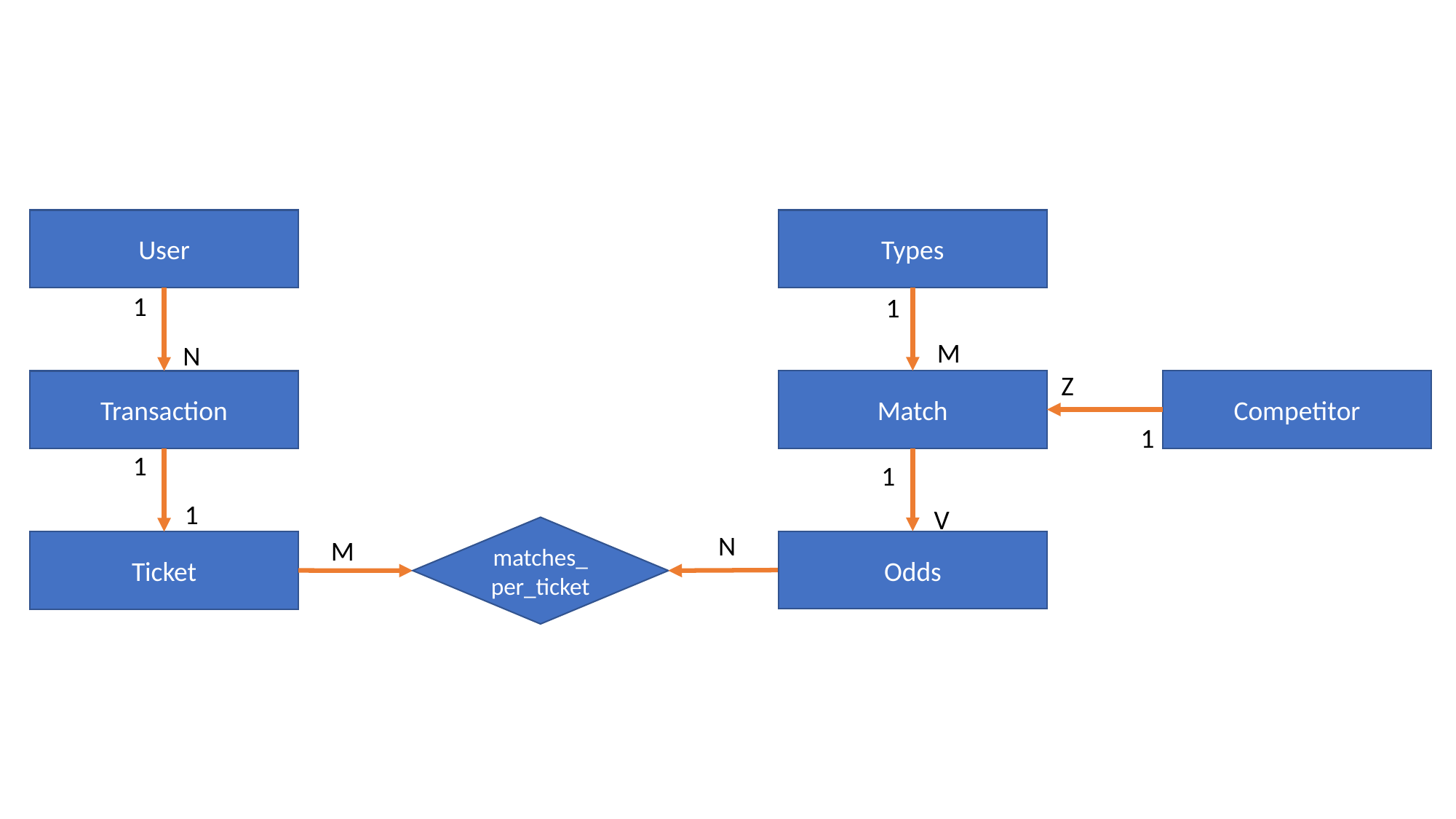

User
Types
1
1
M
N
Z
Match
Competitor
Transaction
1
1
1
1
V
matches_per_ticket
N
M
Odds
Ticket